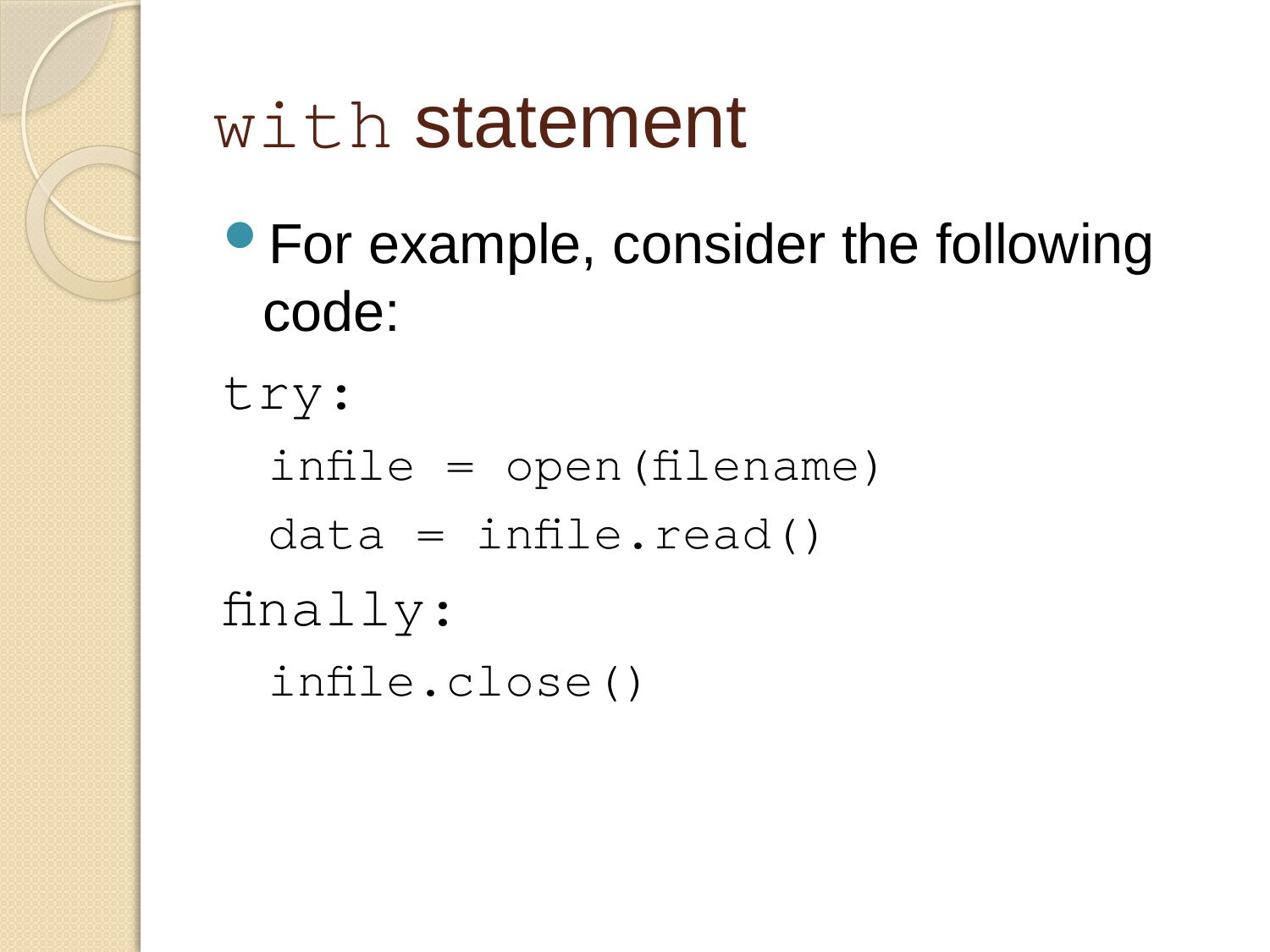

# with statement
For example, consider the following code:
try:
infile = open(filename)
data = infile.read()
finally:
infile.close()